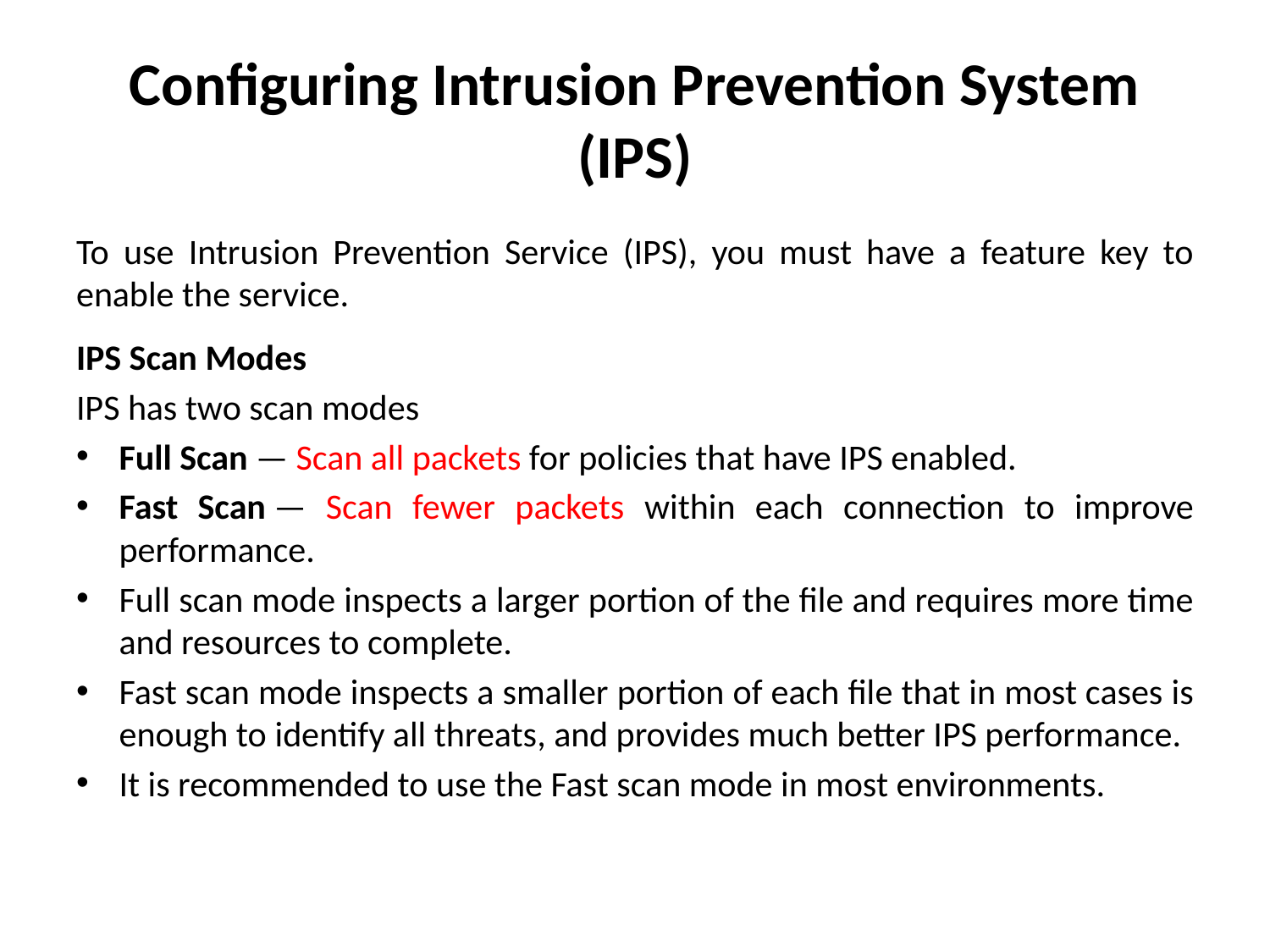

# Configuring Intrusion Prevention System (IPS)
To use Intrusion Prevention Service (IPS), you must have a feature key to enable the service.

IPS Scan Modes
IPS has two scan modes
Full Scan — Scan all packets for policies that have IPS enabled.
Fast Scan — Scan fewer packets within each connection to improve performance.
Full scan mode inspects a larger portion of the file and requires more time and resources to complete.
Fast scan mode inspects a smaller portion of each file that in most cases is enough to identify all threats, and provides much better IPS performance.
It is recommended to use the Fast scan mode in most environments.